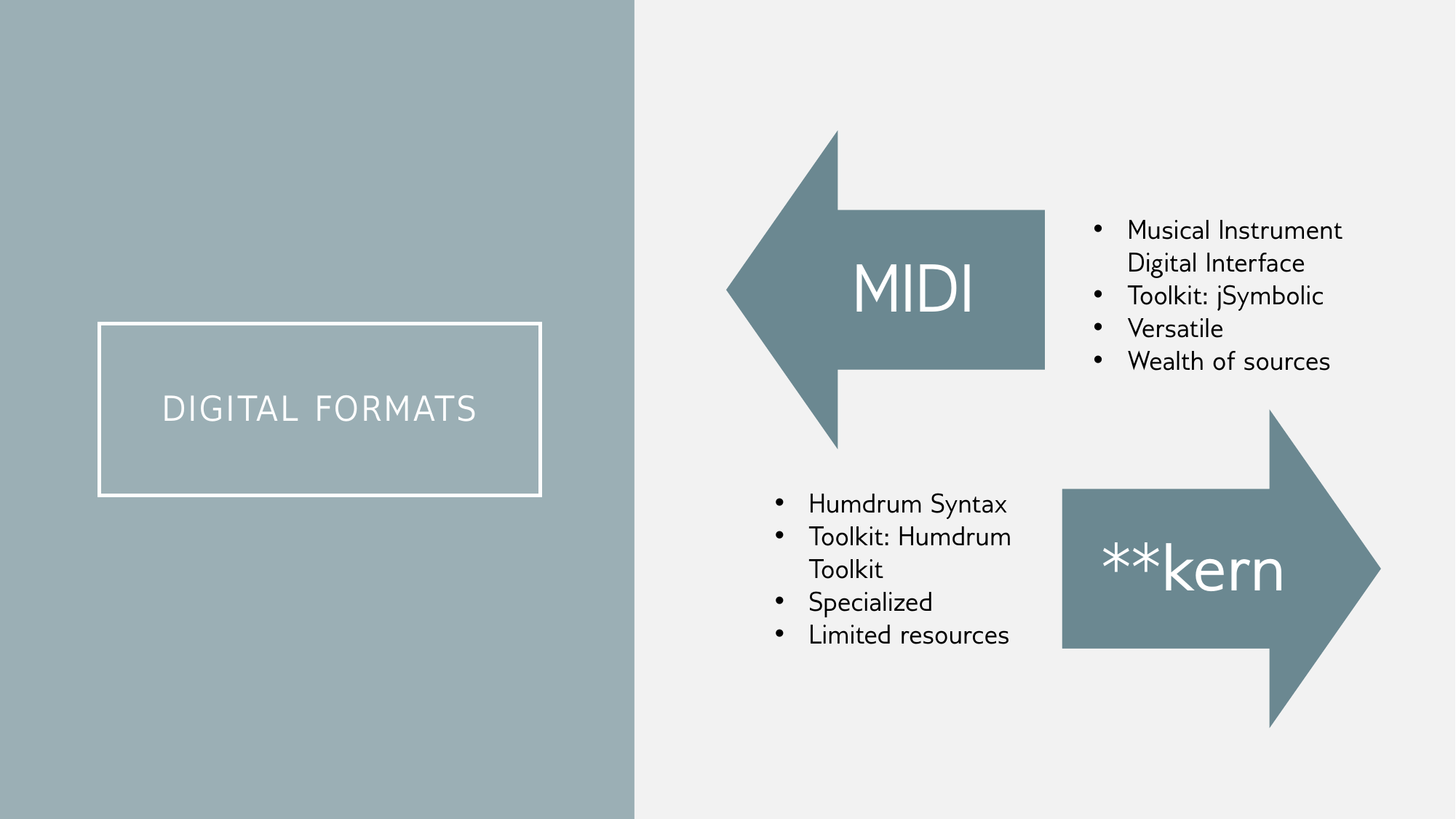

MIDI
Musical Instrument Digital Interface
Toolkit: jSymbolic
Versatile
Wealth of sources

# Digital Formats

**kern
Humdrum Syntax
Toolkit: Humdrum Toolkit
Specialized
Limited resources